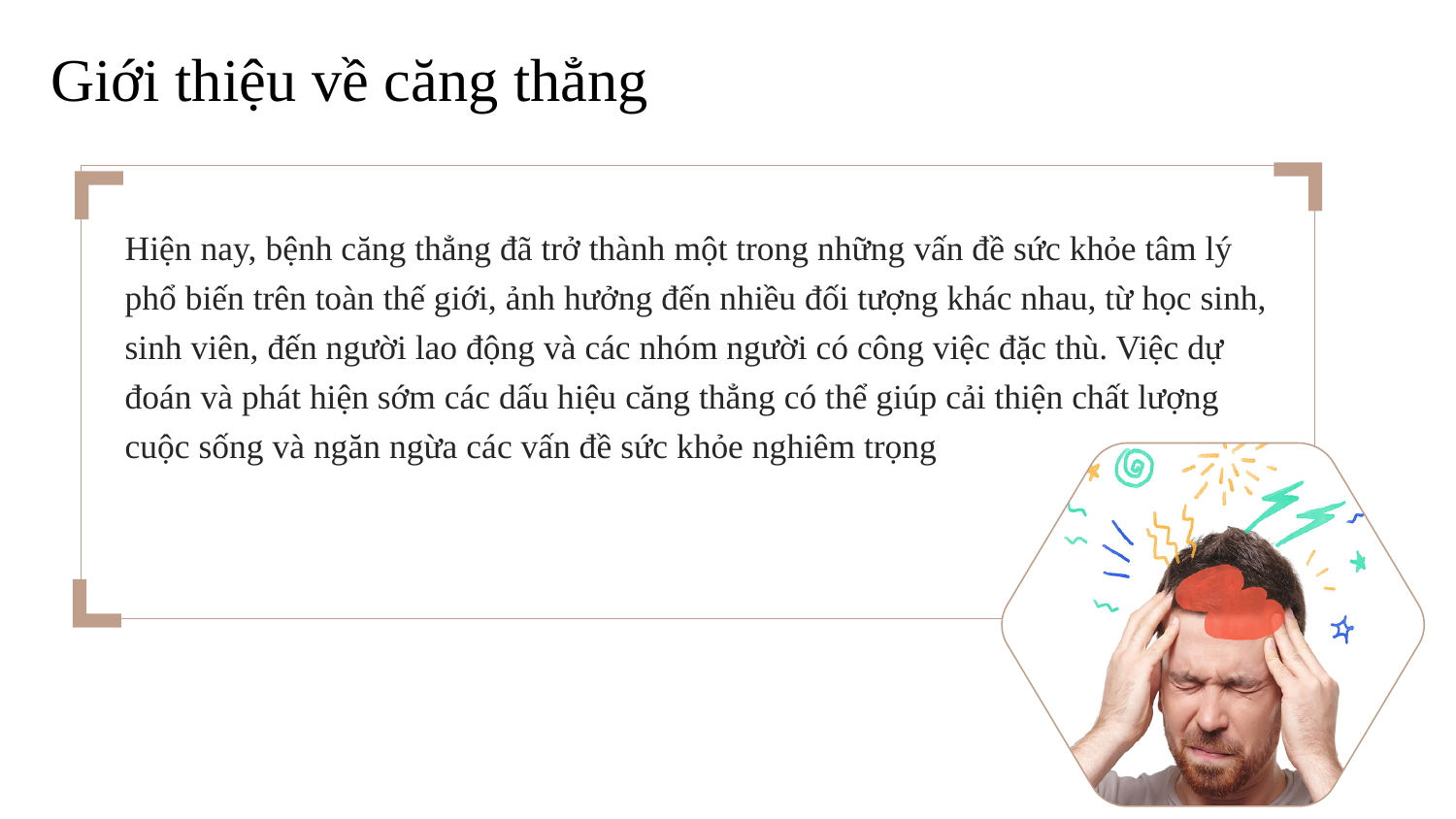

Giới thiệu về căng thẳng

Hiện nay, bệnh căng thẳng đã trở thành một trong những vấn đề sức khỏe tâm lý phổ biến trên toàn thế giới, ảnh hưởng đến nhiều đối tượng khác nhau, từ học sinh, sinh viên, đến người lao động và các nhóm người có công việc đặc thù. Việc dự đoán và phát hiện sớm các dấu hiệu căng thẳng có thể giúp cải thiện chất lượng cuộc sống và ngăn ngừa các vấn đề sức khỏe nghiêm trọng

Thêm tiêu đề